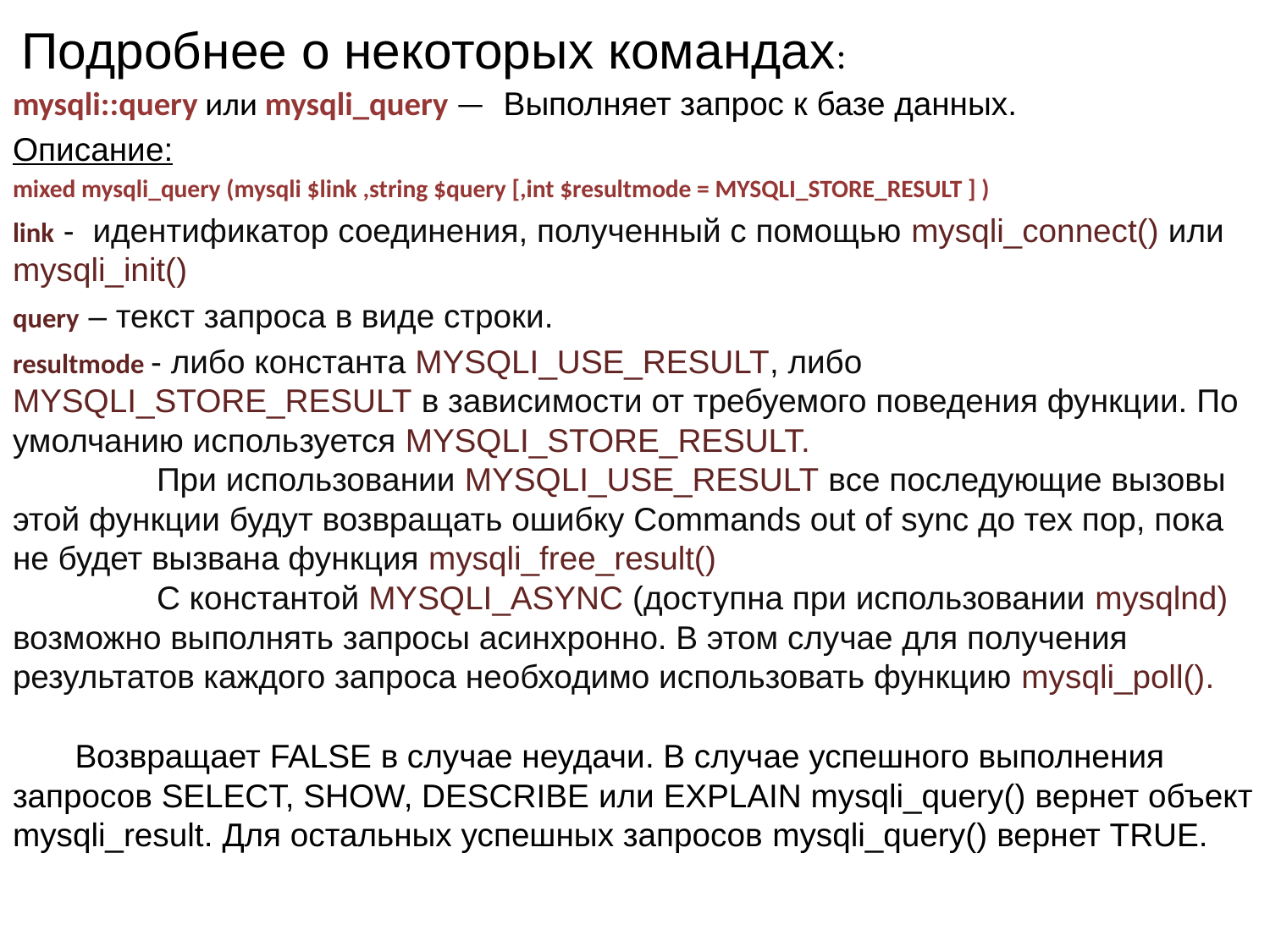

Подробнее о некоторых командах:
mysqli::query или mysqli_query —  Выполняет запрос к базе данных.
Описание:
mixed mysqli_query (mysqli $link ,string $query [,int $resultmode = MYSQLI_STORE_RESULT ] )
link -  идентификатор соединения, полученный с помощью mysqli_connect() или mysqli_init()
query – текст запроса в виде строки.
resultmode - либо константа MYSQLI_USE_RESULT, либо MYSQLI_STORE_RESULT в зависимости от требуемого поведения функции. По умолчанию используется MYSQLI_STORE_RESULT.
	         При использовании MYSQLI_USE_RESULT все последующие вызовы этой функции будут возвращать ошибку Commands out of sync до тех пор, пока не будет вызвана функция mysqli_free_result()
	         С константой MYSQLI_ASYNC (доступна при использовании mysqlnd) возможно выполнять запросы асинхронно. В этом случае для получения результатов каждого запроса необходимо использовать функцию mysqli_poll().

	Возвращает FALSE в случае неудачи. В случае успешного выполнения запросов SELECT, SHOW, DESCRIBE или EXPLAIN mysqli_query() вернет объект mysqli_result. Для остальных успешных запросов mysqli_query() вернет TRUE.